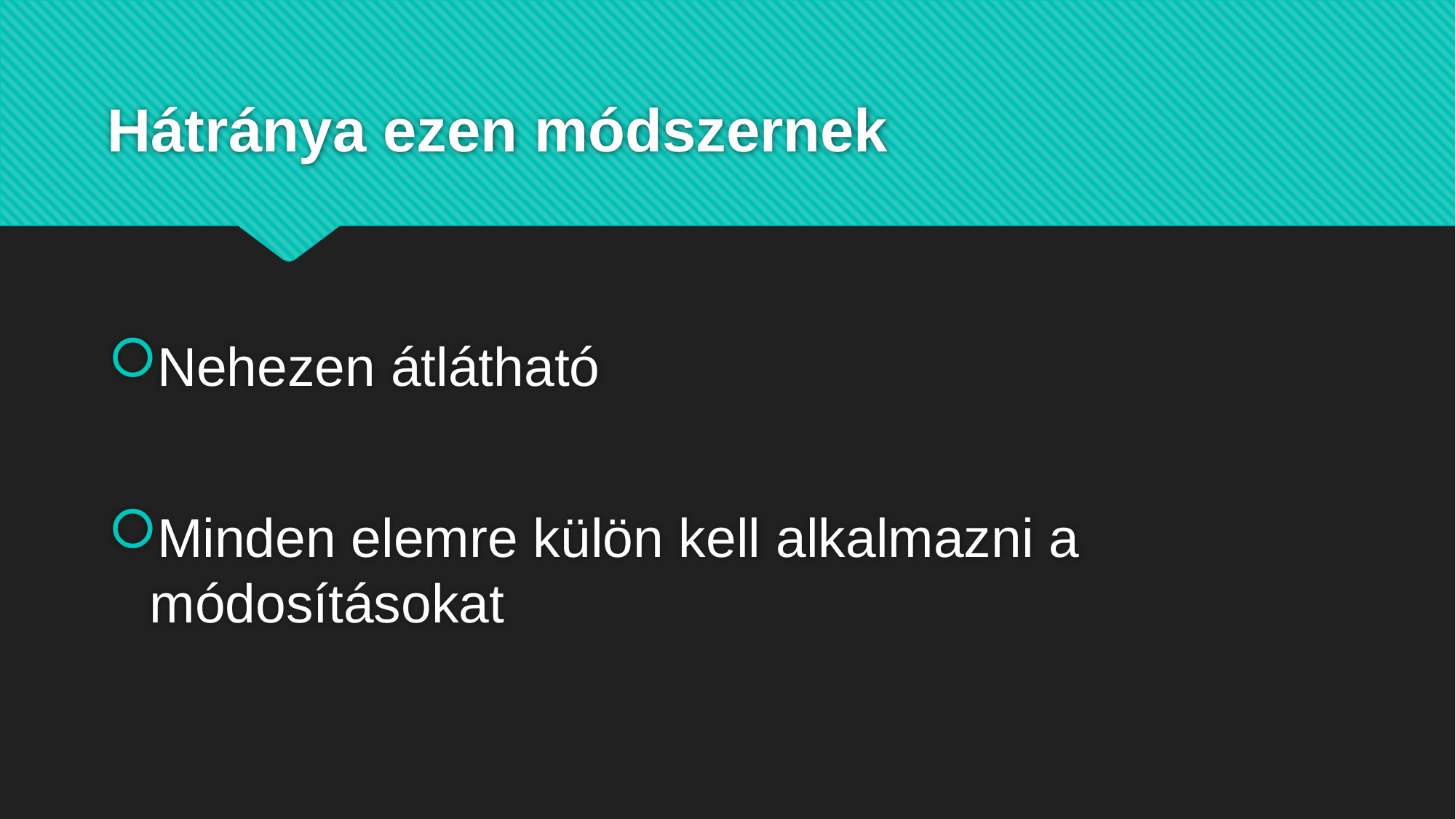

# Hátránya ezen módszernek
Nehezen átlátható

Minden elemre külön kell alkalmazni a módosításokat